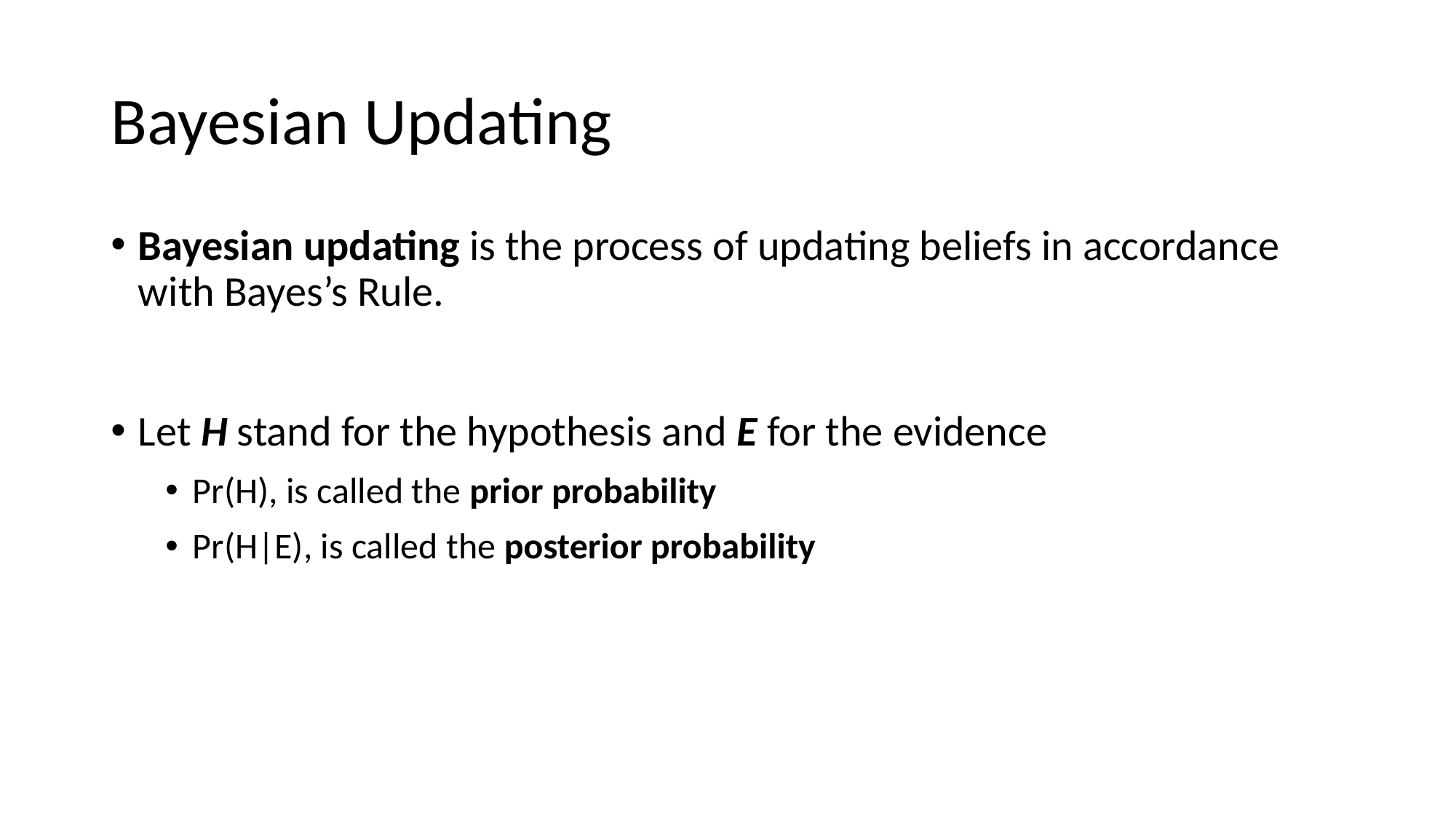

# Bayesian Updating
Bayesian updating is the process of updating beliefs in accordance with Bayes’s Rule.

Let H stand for the hypothesis and E for the evidence
Pr(H), is called the prior probability
Pr(H|E), is called the posterior probability